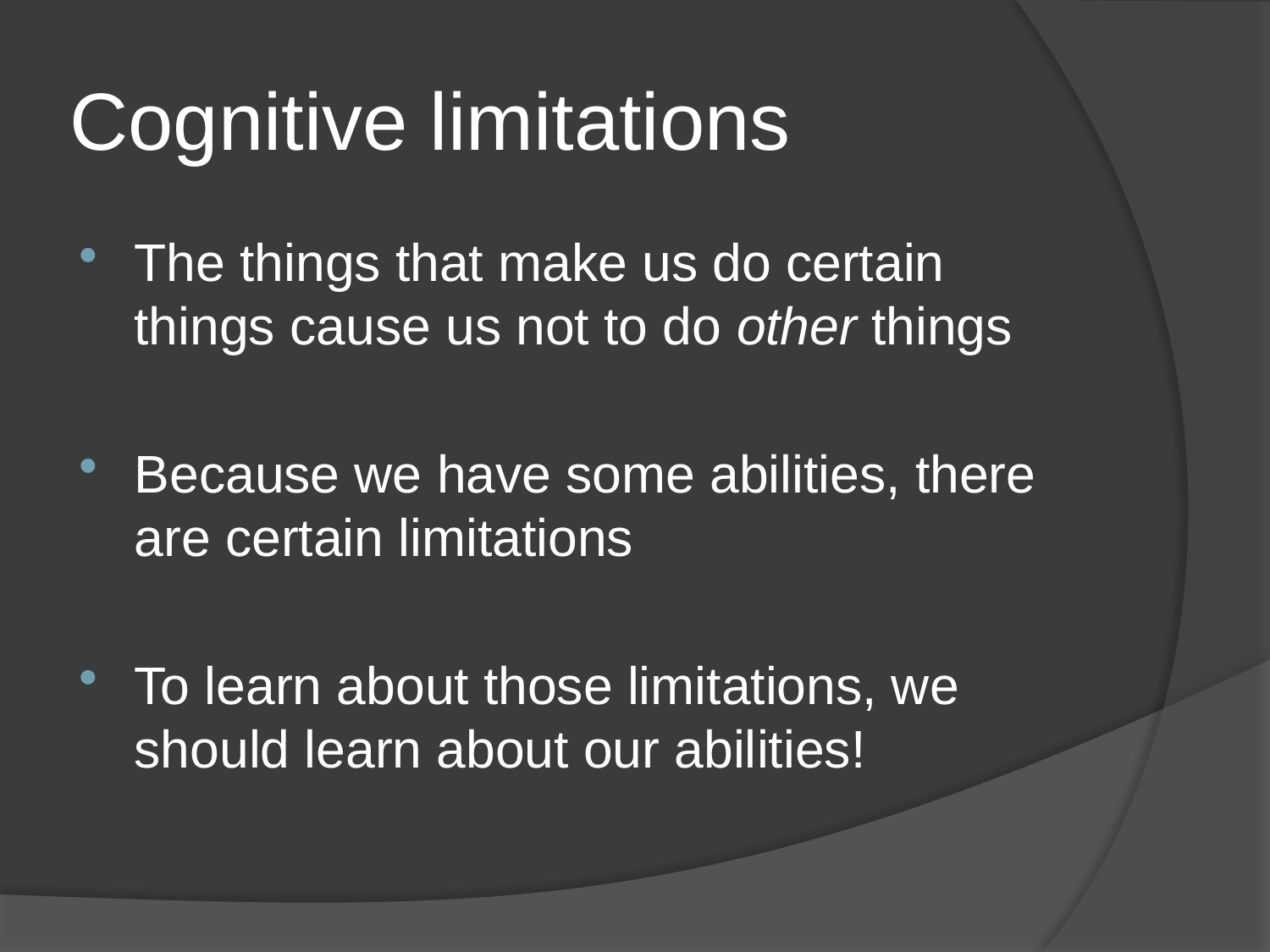

# Cognitive limitations
The things that make us do certain things cause us not to do other things

Because we have some abilities, there are certain limitations

To learn about those limitations, we should learn about our abilities!